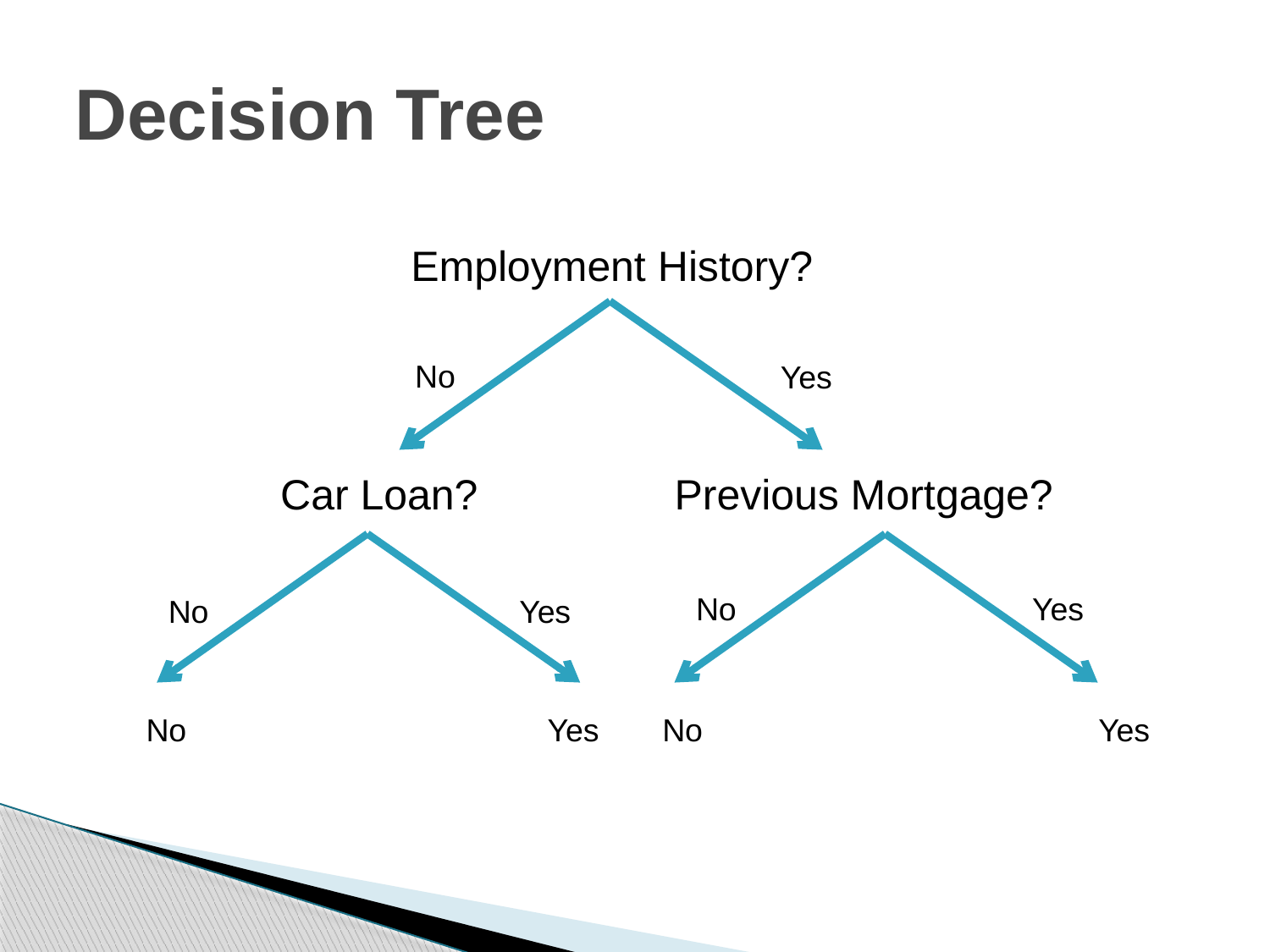

# Decision Tree
Employment History?
No
Yes
Car Loan?
Previous Mortgage?
No
Yes
No
Yes
No
Yes
No
Yes